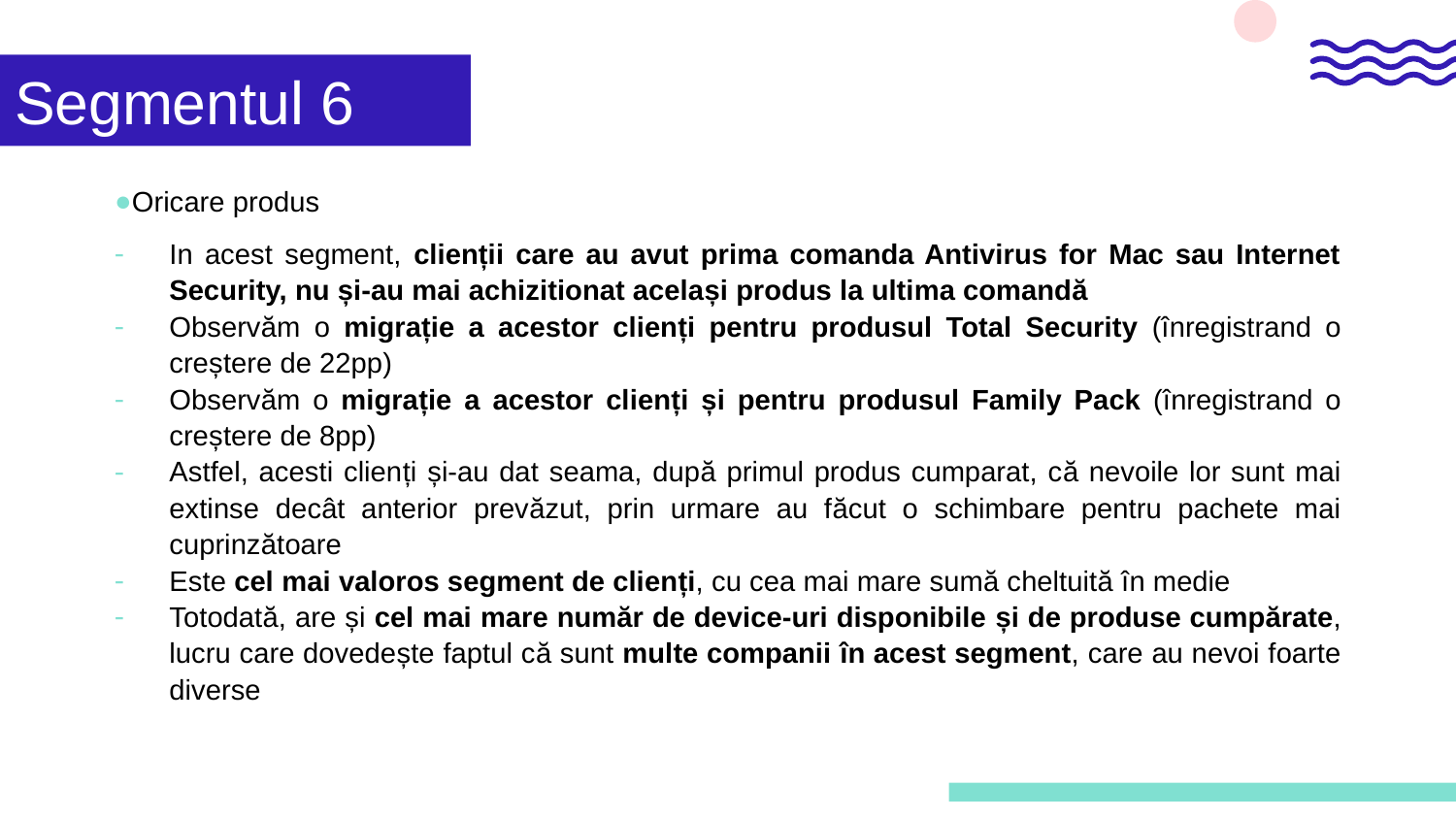

Segmentul 6
Oricare produs
In acest segment, clienții care au avut prima comanda Antivirus for Mac sau Internet Security, nu și-au mai achizitionat același produs la ultima comandă
Observăm o migrație a acestor clienți pentru produsul Total Security (înregistrand o creștere de 22pp)
Observăm o migrație a acestor clienți și pentru produsul Family Pack (înregistrand o creștere de 8pp)
Astfel, acesti clienți și-au dat seama, după primul produs cumparat, că nevoile lor sunt mai extinse decât anterior prevăzut, prin urmare au făcut o schimbare pentru pachete mai cuprinzătoare
Este cel mai valoros segment de clienți, cu cea mai mare sumă cheltuită în medie
Totodată, are și cel mai mare număr de device-uri disponibile și de produse cumpărate, lucru care dovedește faptul că sunt multe companii în acest segment, care au nevoi foarte diverse